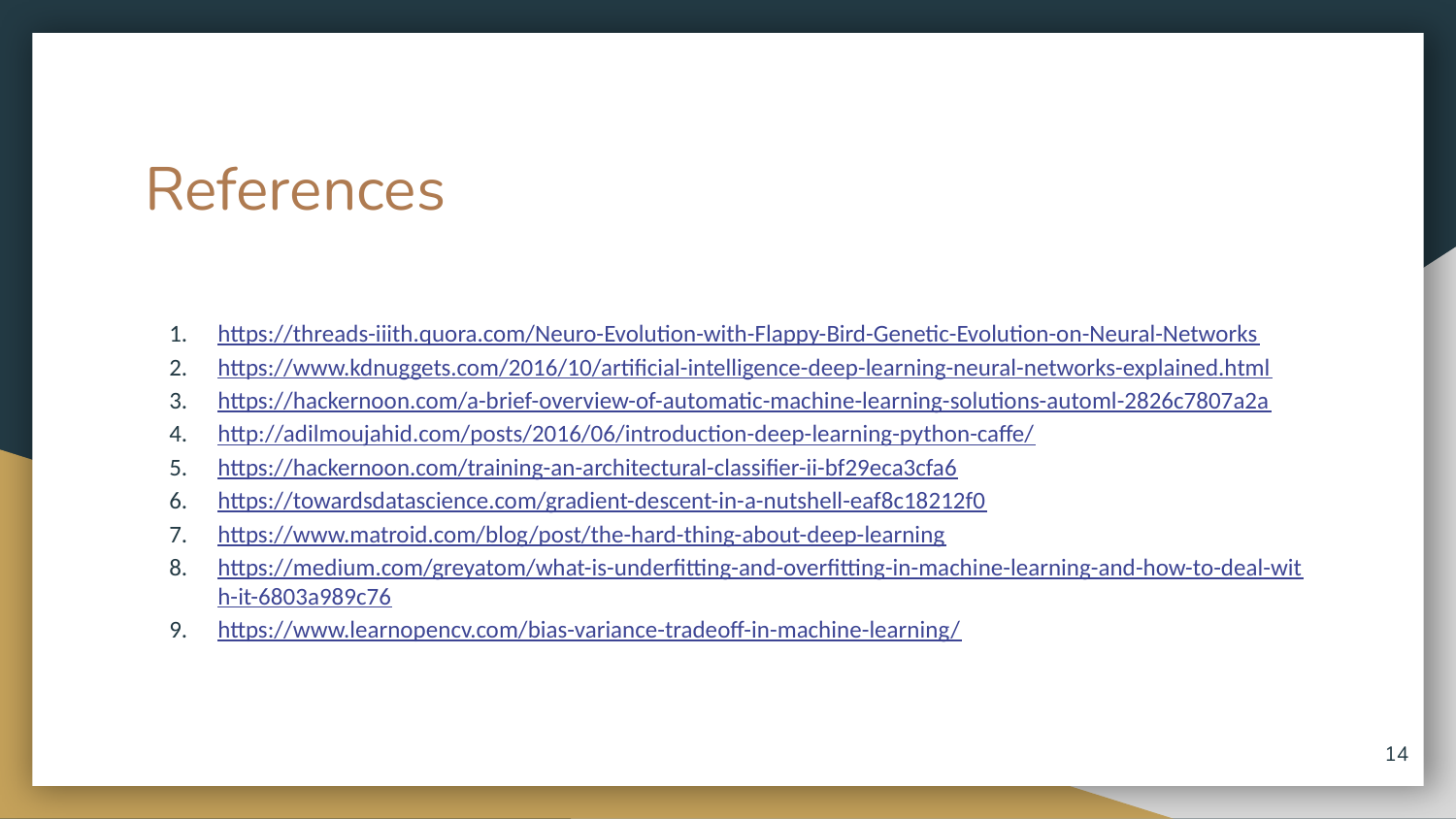

# References
https://threads-iiith.quora.com/Neuro-Evolution-with-Flappy-Bird-Genetic-Evolution-on-Neural-Networks
https://www.kdnuggets.com/2016/10/artificial-intelligence-deep-learning-neural-networks-explained.html
https://hackernoon.com/a-brief-overview-of-automatic-machine-learning-solutions-automl-2826c7807a2a
http://adilmoujahid.com/posts/2016/06/introduction-deep-learning-python-caffe/
https://hackernoon.com/training-an-architectural-classifier-ii-bf29eca3cfa6
https://towardsdatascience.com/gradient-descent-in-a-nutshell-eaf8c18212f0
https://www.matroid.com/blog/post/the-hard-thing-about-deep-learning
https://medium.com/greyatom/what-is-underfitting-and-overfitting-in-machine-learning-and-how-to-deal-with-it-6803a989c76
https://www.learnopencv.com/bias-variance-tradeoff-in-machine-learning/

14